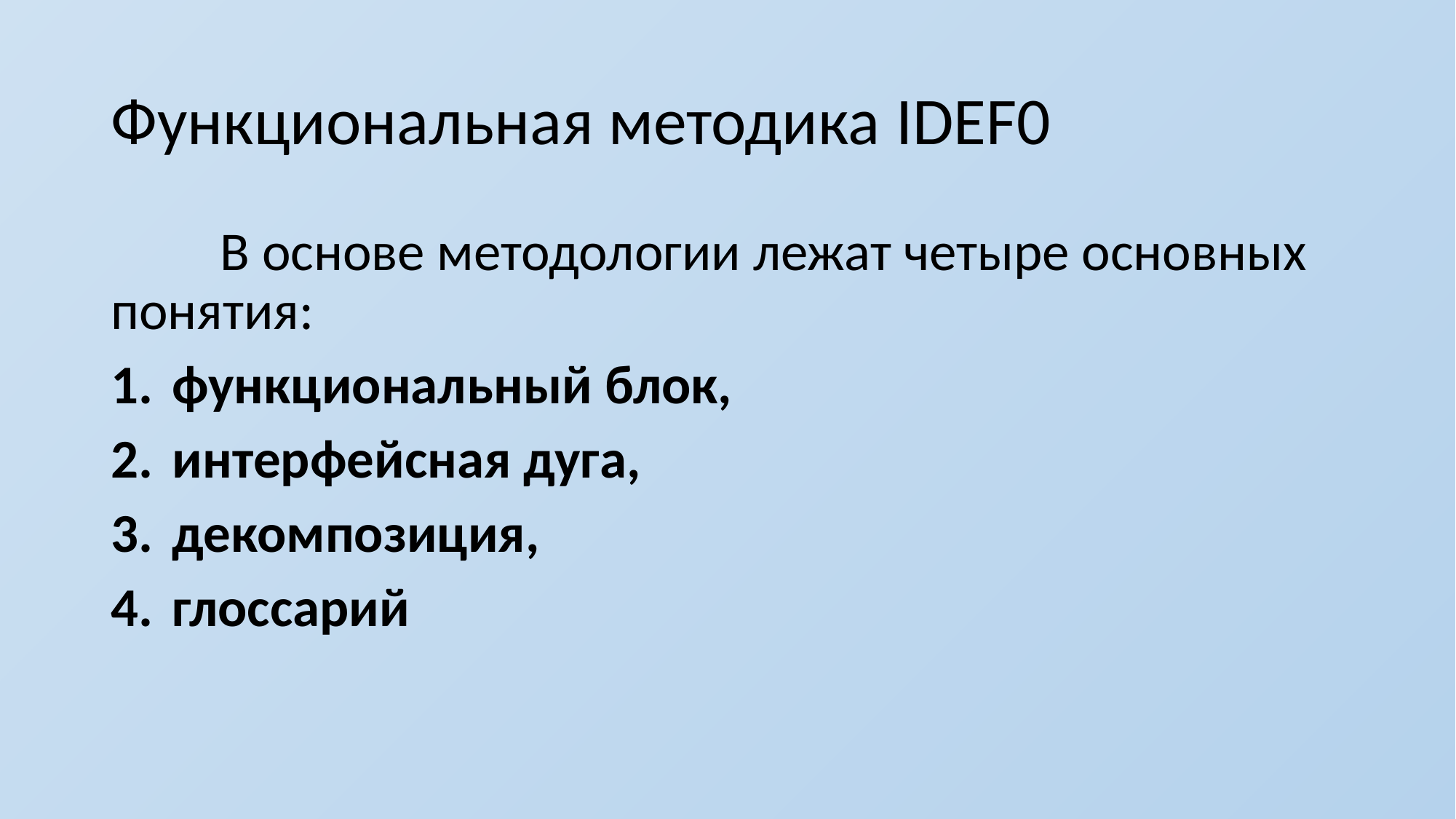

# Функциональная методика IDEF0
	В основе методологии лежат четыре основных понятия:
функциональный блок,
интерфейсная дуга,
декомпозиция,
глоссарий